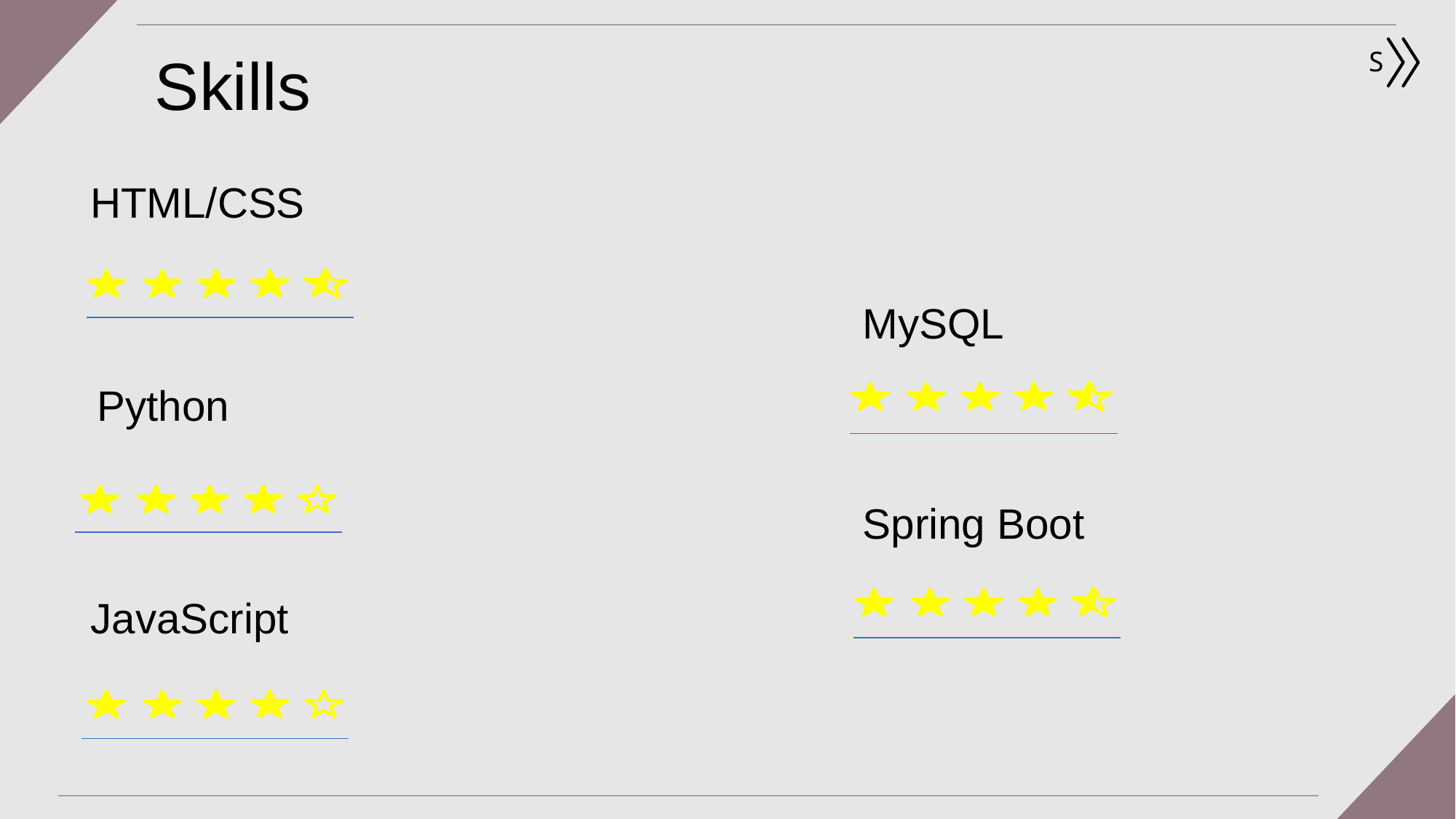

# Skills
S
HTML/CSS

MySQL
Python

Spring Boot

JavaScript